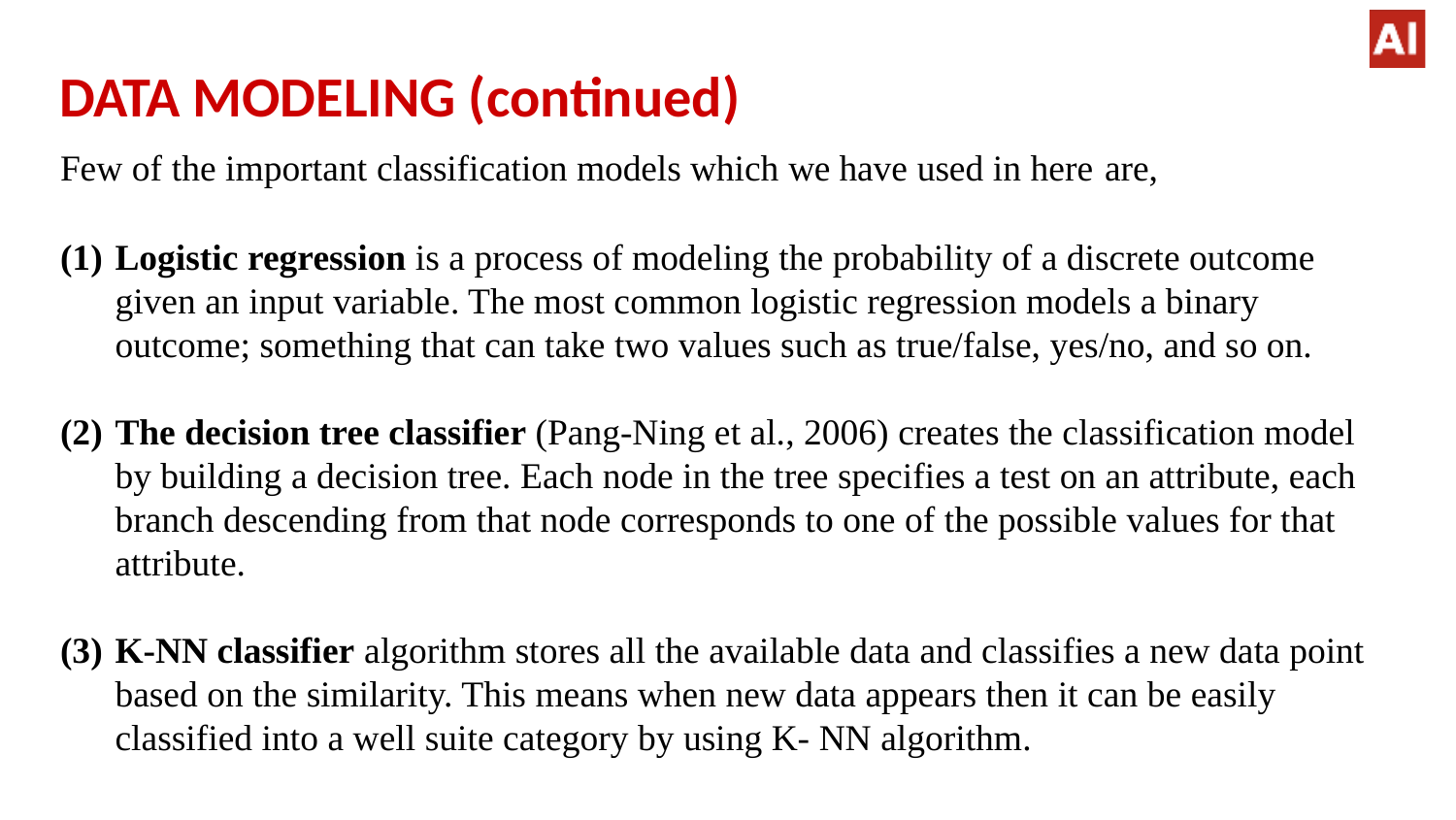

# DATA MODELING (continued)
Few of the important classification models which we have used in here are,

Logistic regression is a process of modeling the probability of a discrete outcome given an input variable. The most common logistic regression models a binary outcome; something that can take two values such as true/false, yes/no, and so on.

The decision tree classifier (Pang-Ning et al., 2006) creates the classification model by building a decision tree. Each node in the tree specifies a test on an attribute, each branch descending from that node corresponds to one of the possible values for that attribute.

K-NN classifier algorithm stores all the available data and classifies a new data point based on the similarity. This means when new data appears then it can be easily classified into a well suite category by using K- NN algorithm.